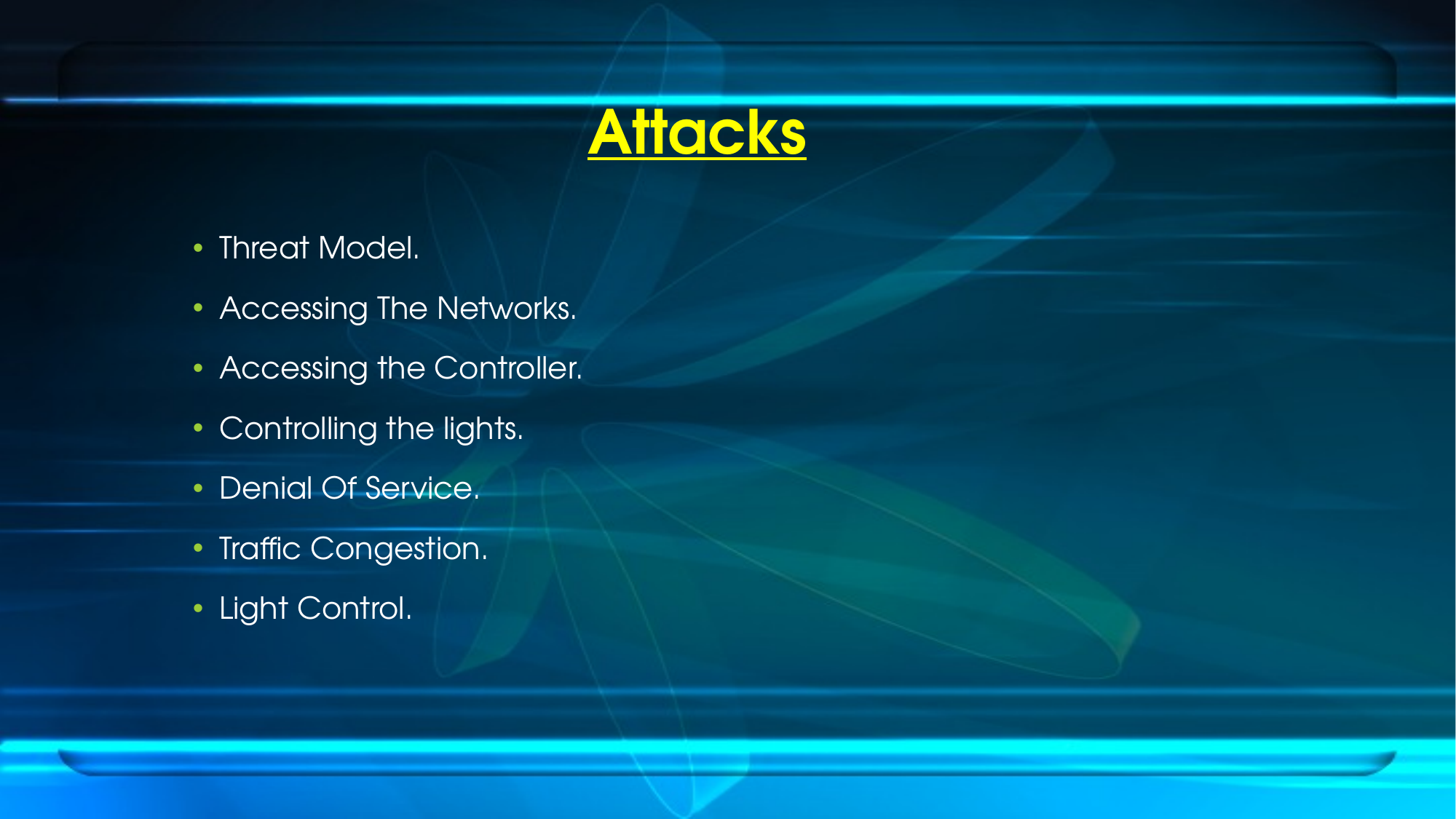

# Attacks
Threat Model.
Accessing The Networks.
Accessing the Controller.
Controlling the lights.
Denial Of Service.
Traffic Congestion.
Light Control.